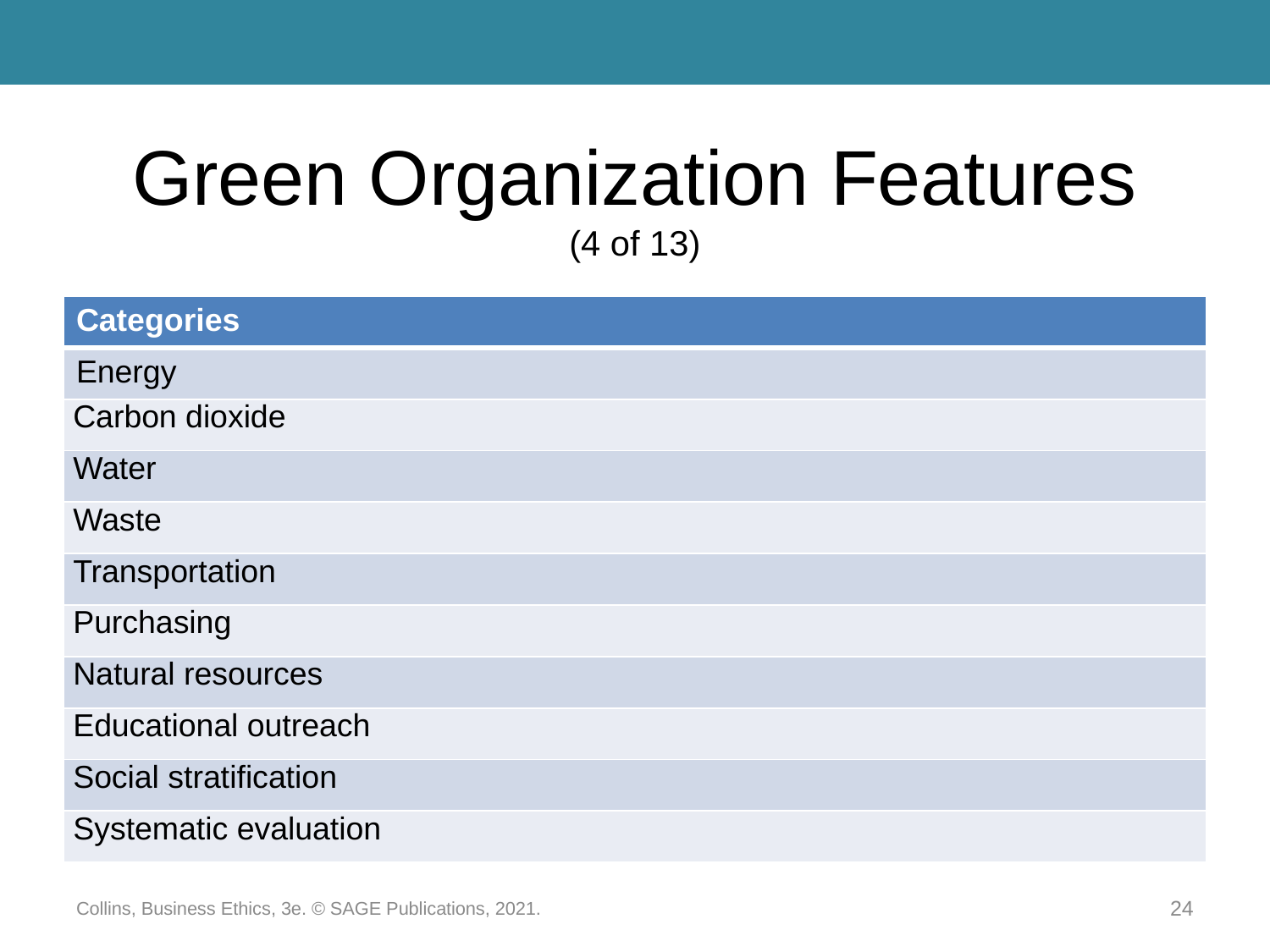

# Green Organization Features (4 of 13)
| Categories |
| --- |
| Energy |
| Carbon dioxide |
| Water |
| Waste |
| Transportation |
| Purchasing |
| Natural resources |
| Educational outreach |
| Social stratification |
| Systematic evaluation |
Collins, Business Ethics, 3e. © SAGE Publications, 2021.
24